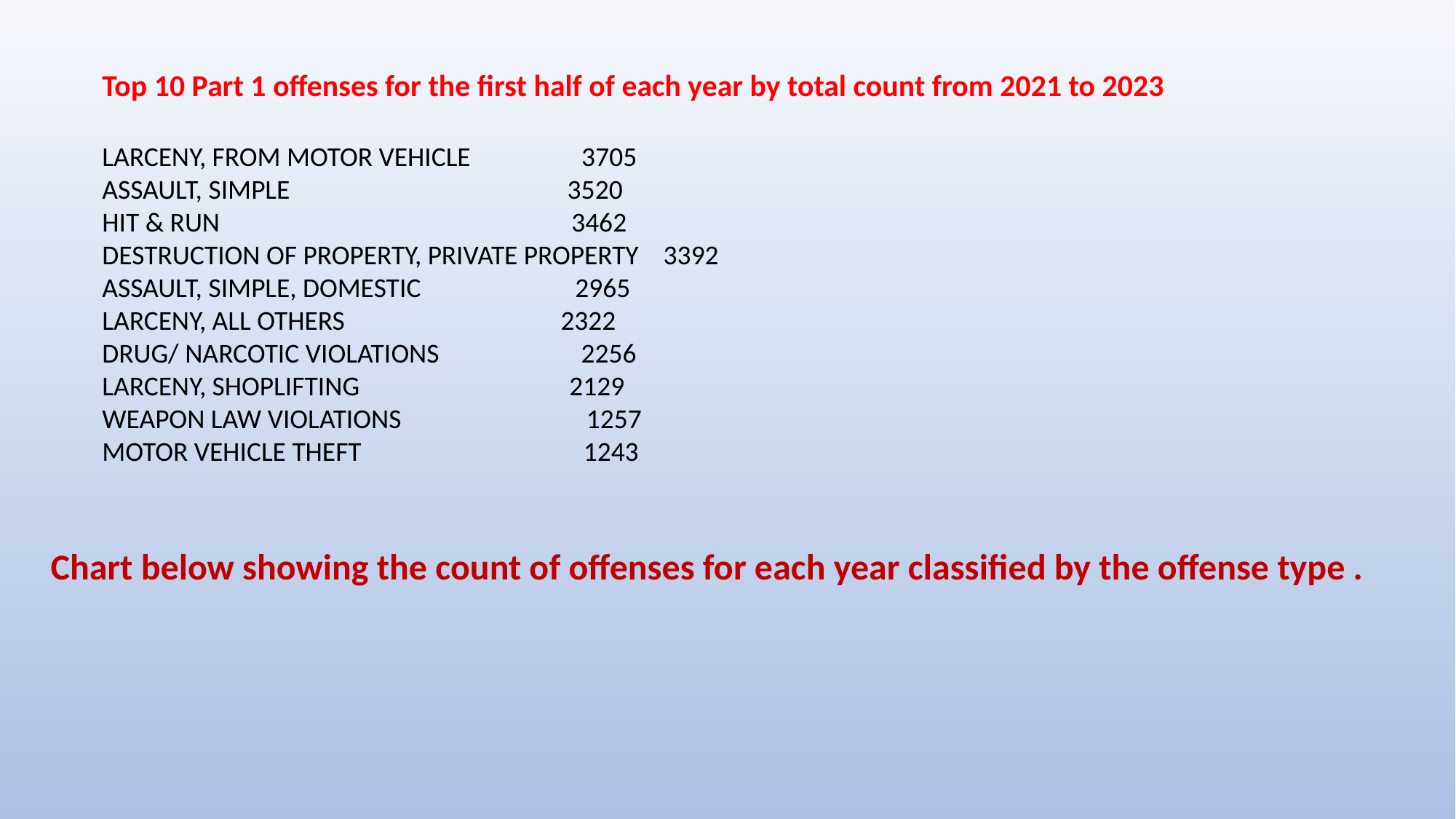

Top 10 Part 1 offenses for the first half of each year by total count from 2021 to 2023

LARCENY, FROM MOTOR VEHICLE                  3705
ASSAULT, SIMPLE                                             3520
HIT & RUN                                                         3462
DESTRUCTION OF PROPERTY, PRIVATE PROPERTY    3392
ASSAULT, SIMPLE, DOMESTIC                         2965
LARCENY, ALL OTHERS                                   2322
DRUG/ NARCOTIC VIOLATIONS                       2256
LARCENY, SHOPLIFTING                                  2129
WEAPON LAW VIOLATIONS                              1257
MOTOR VEHICLE THEFT                                    1243

Chart below showing the count of offenses for each year classified by the offense type .